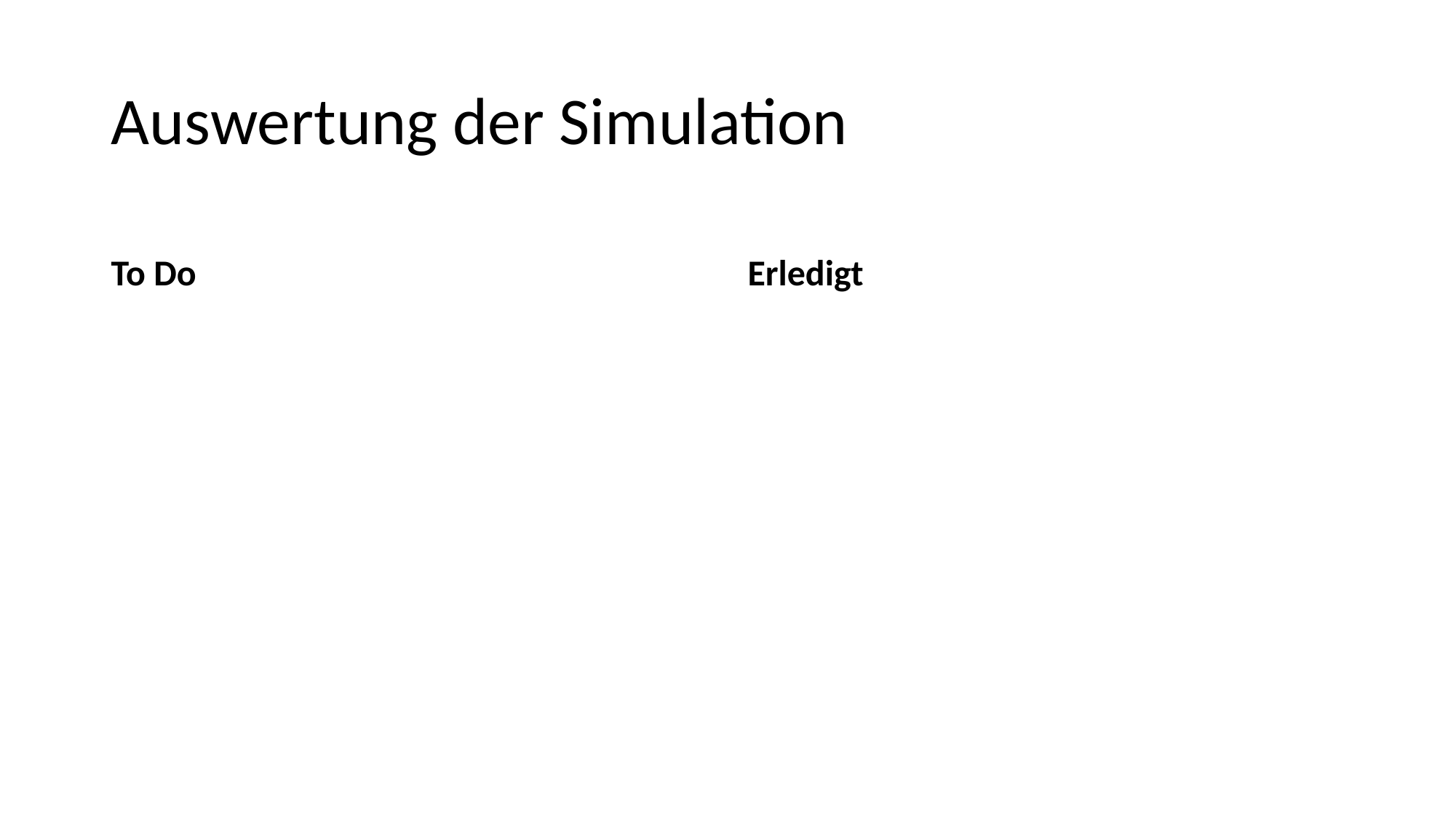

# Auswertung der Simulation
To Do
Erledigt